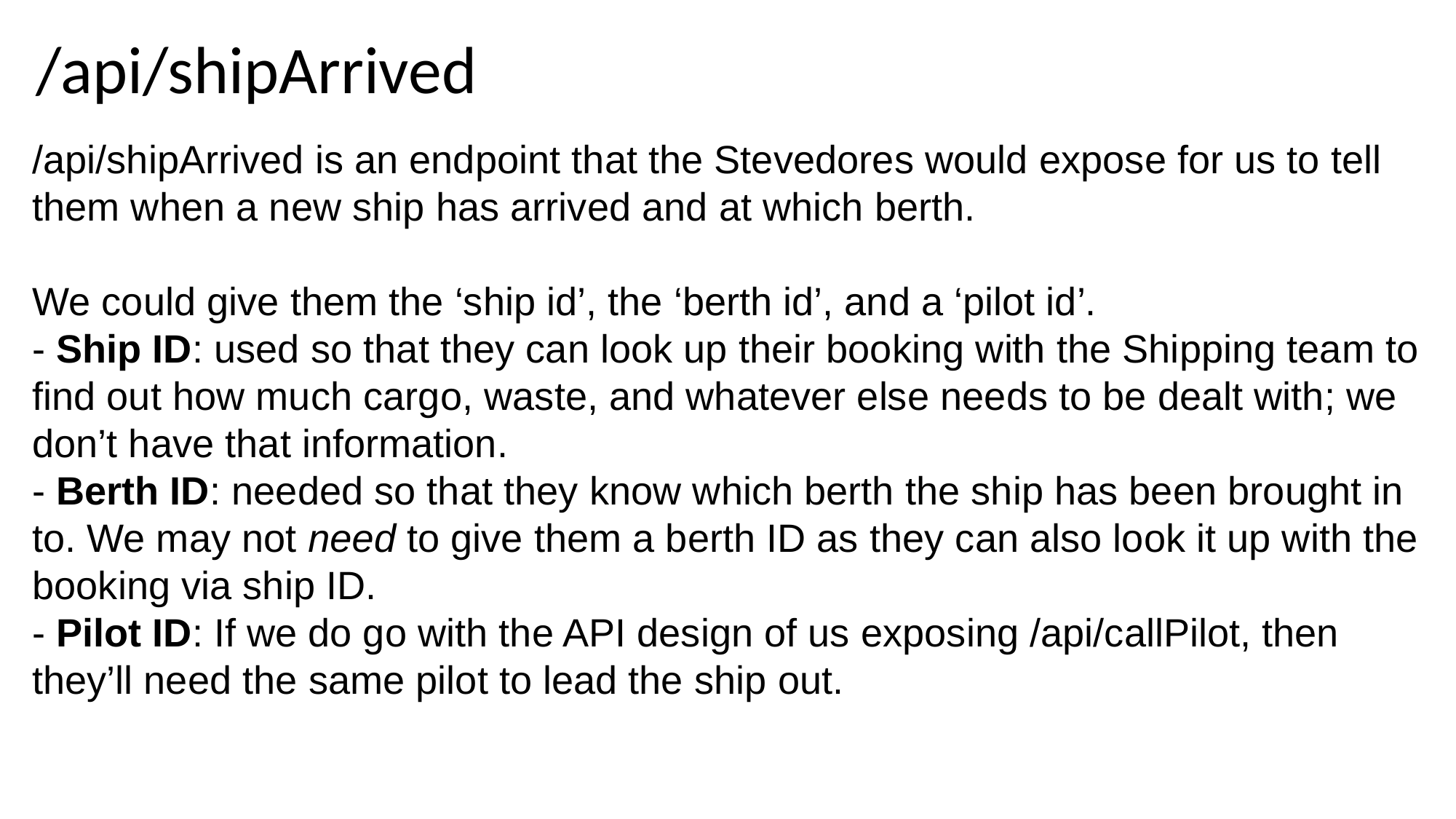

/api/shipArrived
/api/shipArrived is an endpoint that the Stevedores would expose for us to tell them when a new ship has arrived and at which berth.

We could give them the ‘ship id’, the ‘berth id’, and a ‘pilot id’.
- Ship ID: used so that they can look up their booking with the Shipping team to find out how much cargo, waste, and whatever else needs to be dealt with; we don’t have that information.
- Berth ID: needed so that they know which berth the ship has been brought in to. We may not need to give them a berth ID as they can also look it up with the booking via ship ID.
- Pilot ID: If we do go with the API design of us exposing /api/callPilot, then they’ll need the same pilot to lead the ship out.